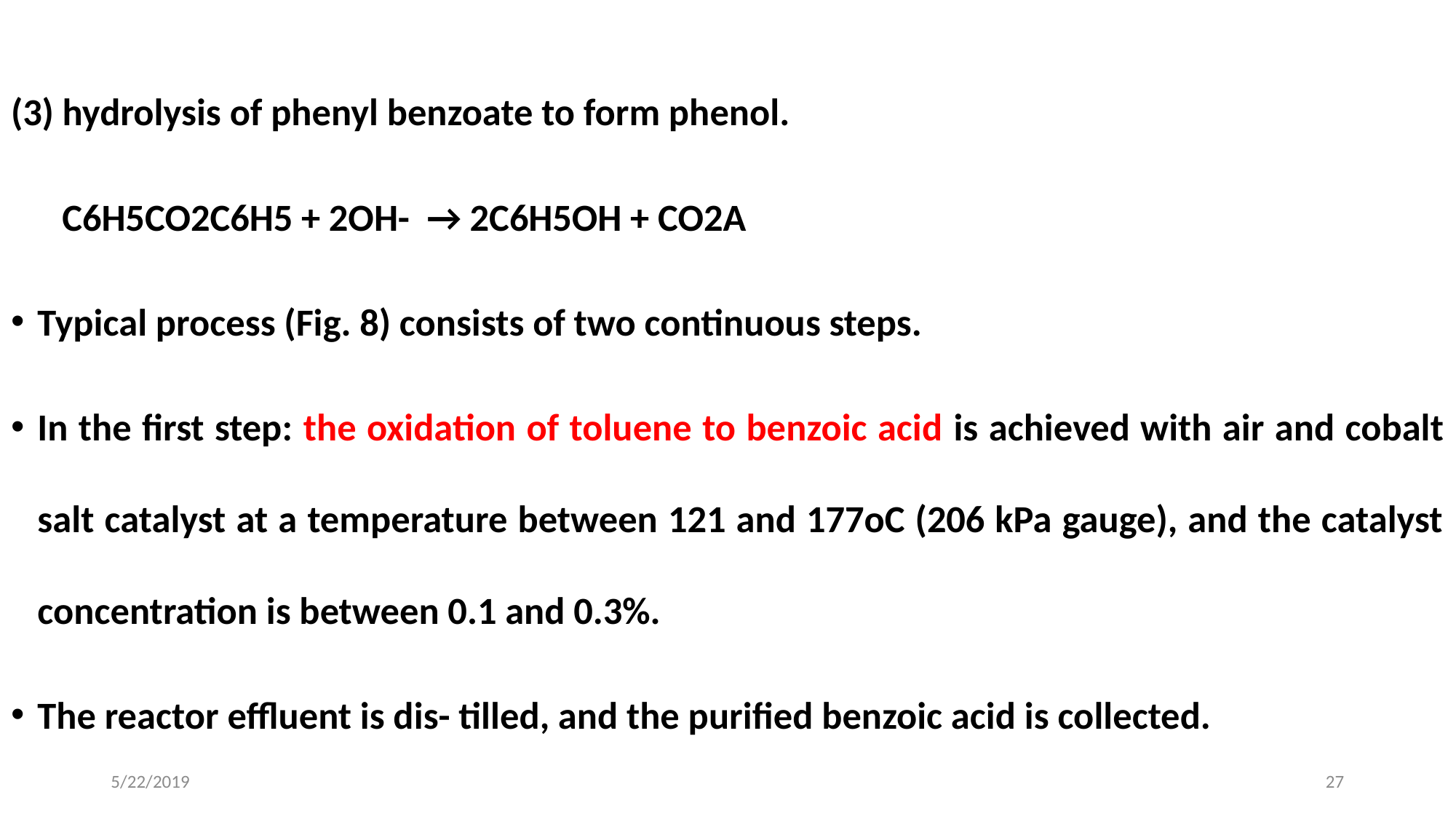

(3) hydrolysis of phenyl benzoate to form phenol.
      C6H5CO2C6H5 + 2OH-  → 2C6H5OH + CO2A
Typical process (Fig. 8) consists of two continuous steps.
In the first step: the oxidation of toluene to benzoic acid is achieved with air and cobalt salt catalyst at a temperature between 121 and 177oC (206 kPa gauge), and the catalyst concentration is between 0.1 and 0.3%.
The reactor effluent is dis- tilled, and the purified benzoic acid is collected.

5/22/2019
27